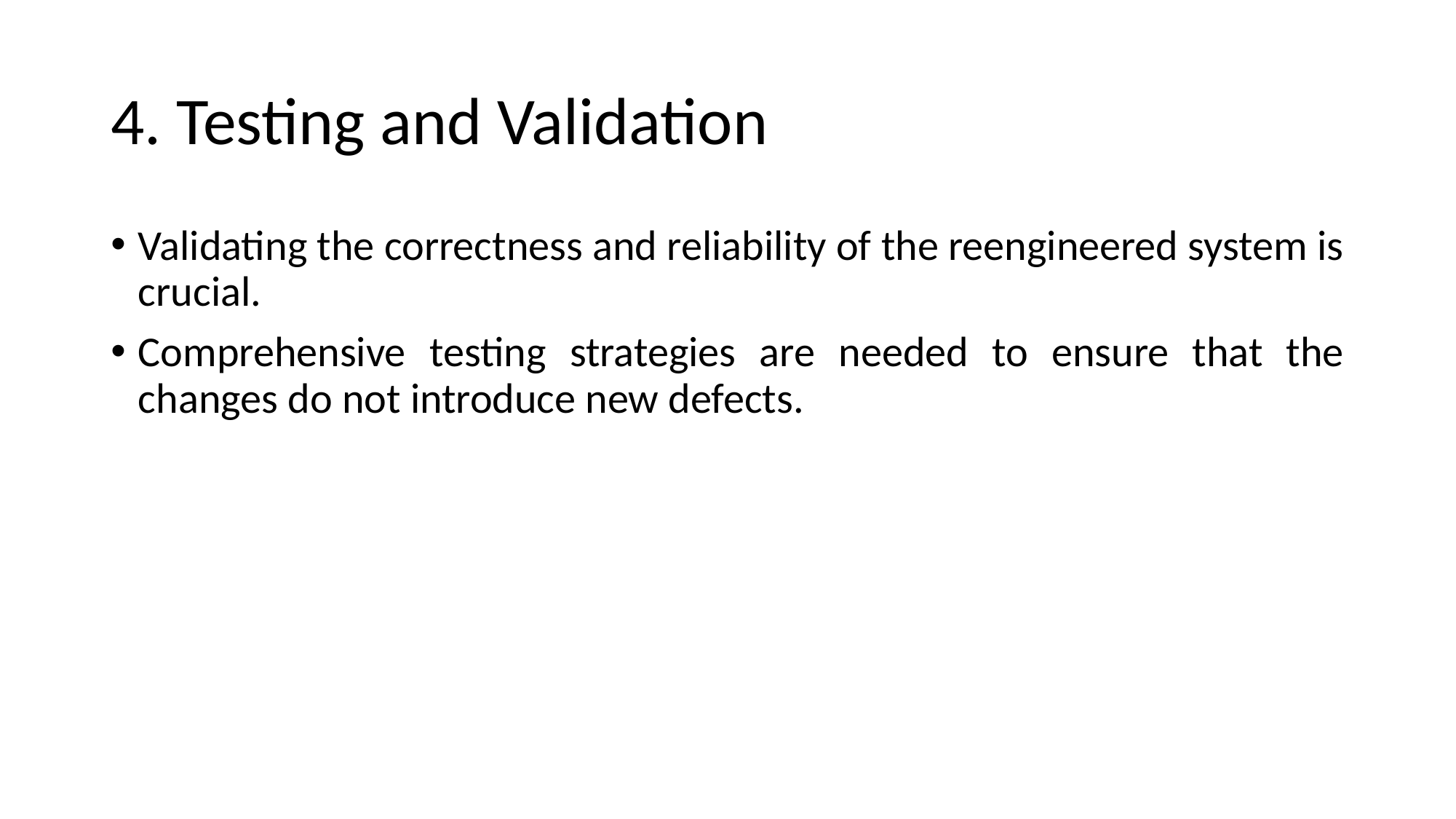

# 4. Testing and Validation
Validating the correctness and reliability of the reengineered system is crucial.
Comprehensive testing strategies are needed to ensure that the changes do not introduce new defects.